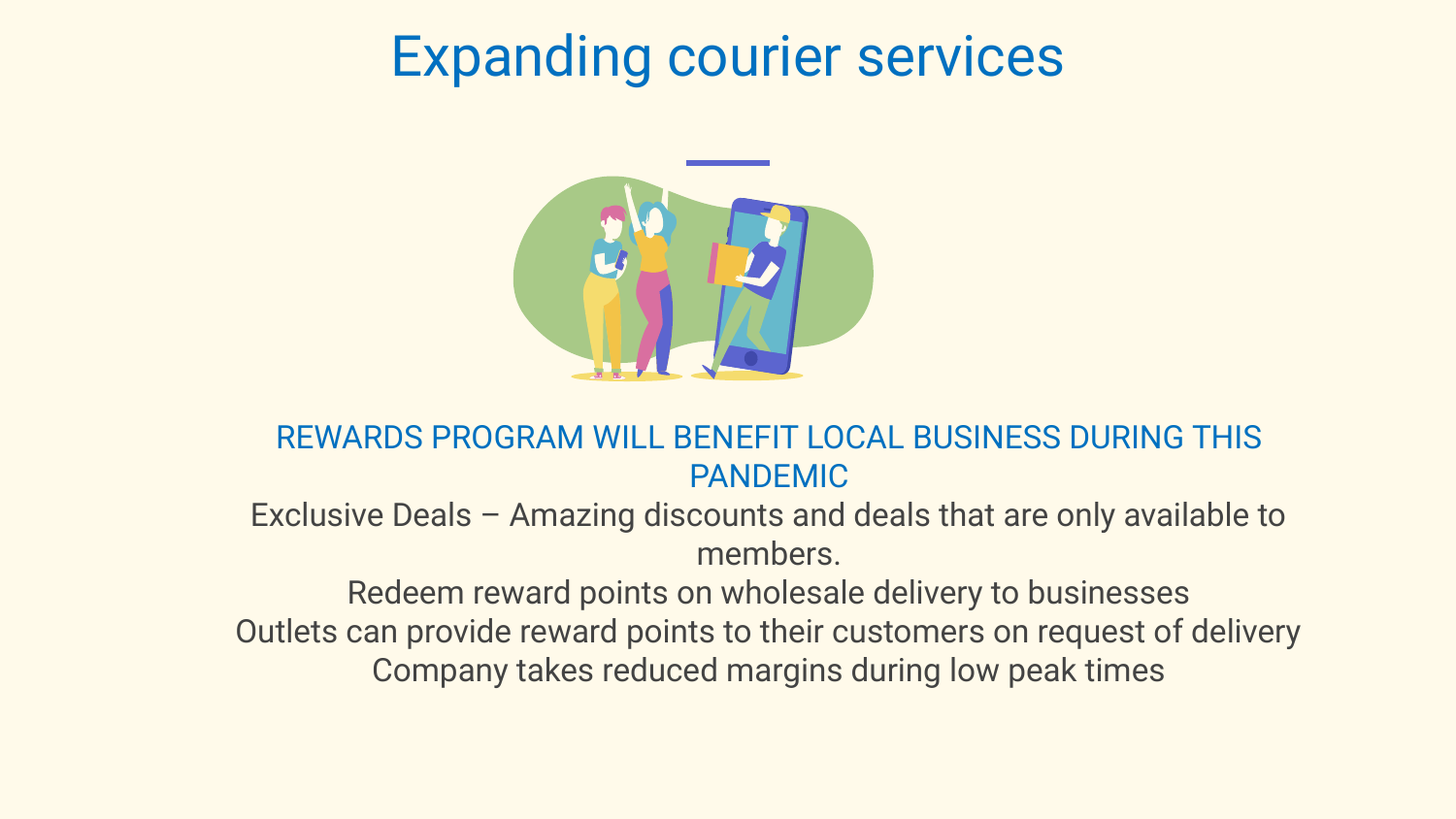

Expanding courier services

REWARDS PROGRAM WILL BENEFIT LOCAL BUSINESS DURING THIS PANDEMIC
Exclusive Deals – Amazing discounts and deals that are only available to members.
Redeem reward points on wholesale delivery to businesses
Outlets can provide reward points to their customers on request of delivery
Company takes reduced margins during low peak times